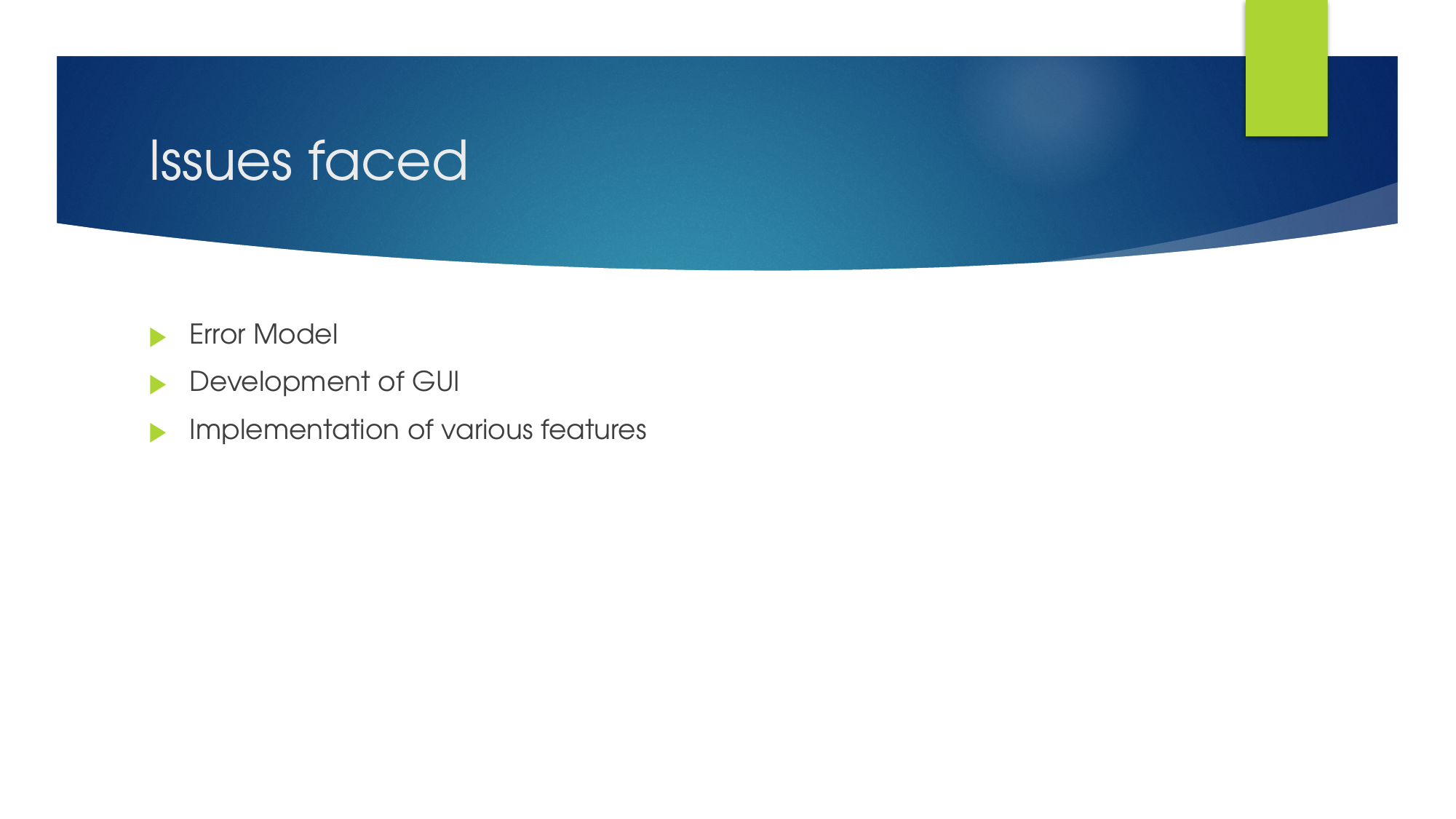

# Issues faced
Error Model
Development of GUI
Implementation of various features